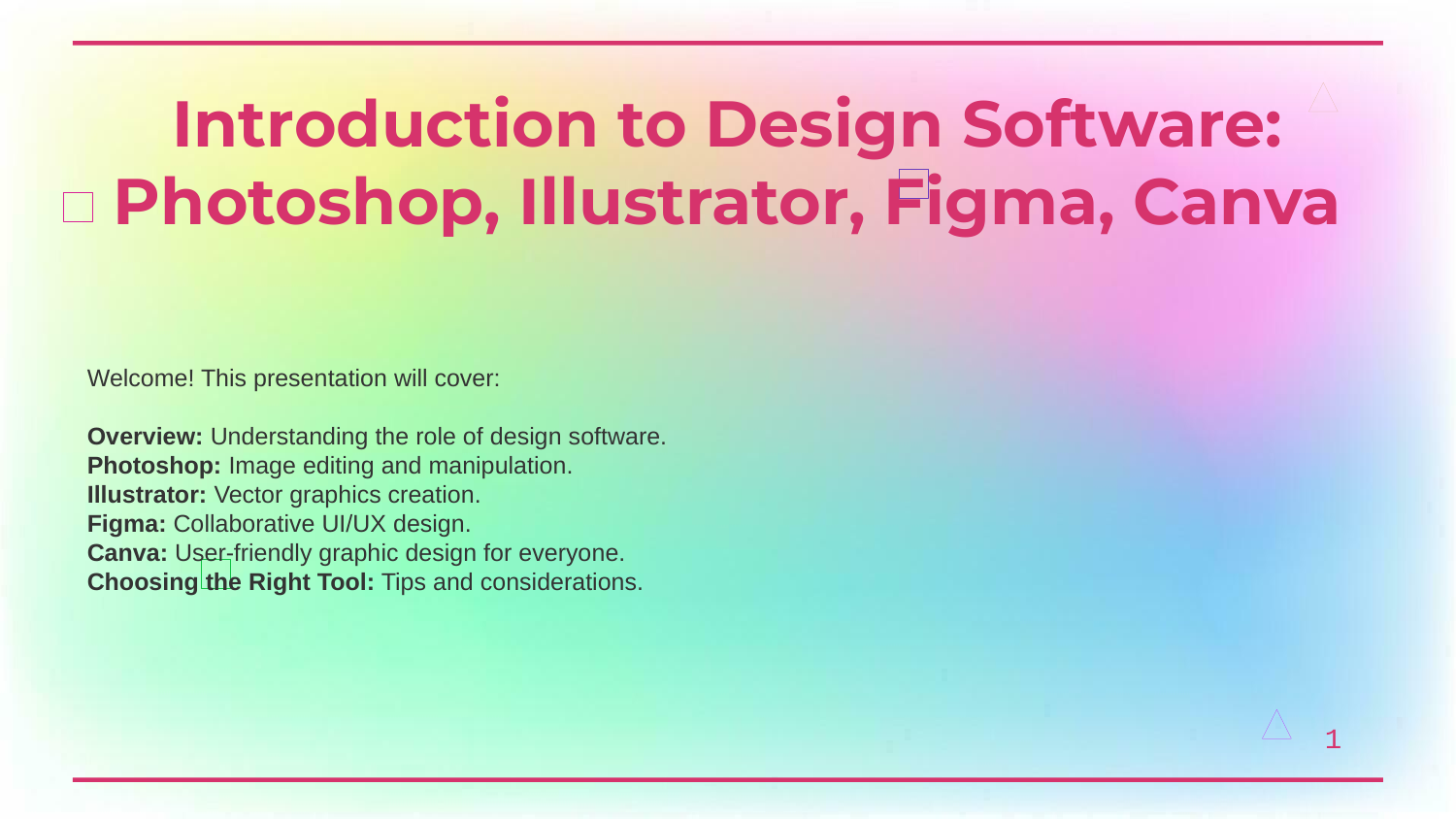

Introduction to Design Software: Photoshop, Illustrator, Figma, Canva

Welcome! This presentation will cover:

Overview: Understanding the role of design software.
Photoshop: Image editing and manipulation.
Illustrator: Vector graphics creation.
Figma: Collaborative UI/UX design.
Canva: User-friendly graphic design for everyone.
Choosing the Right Tool: Tips and considerations.

1